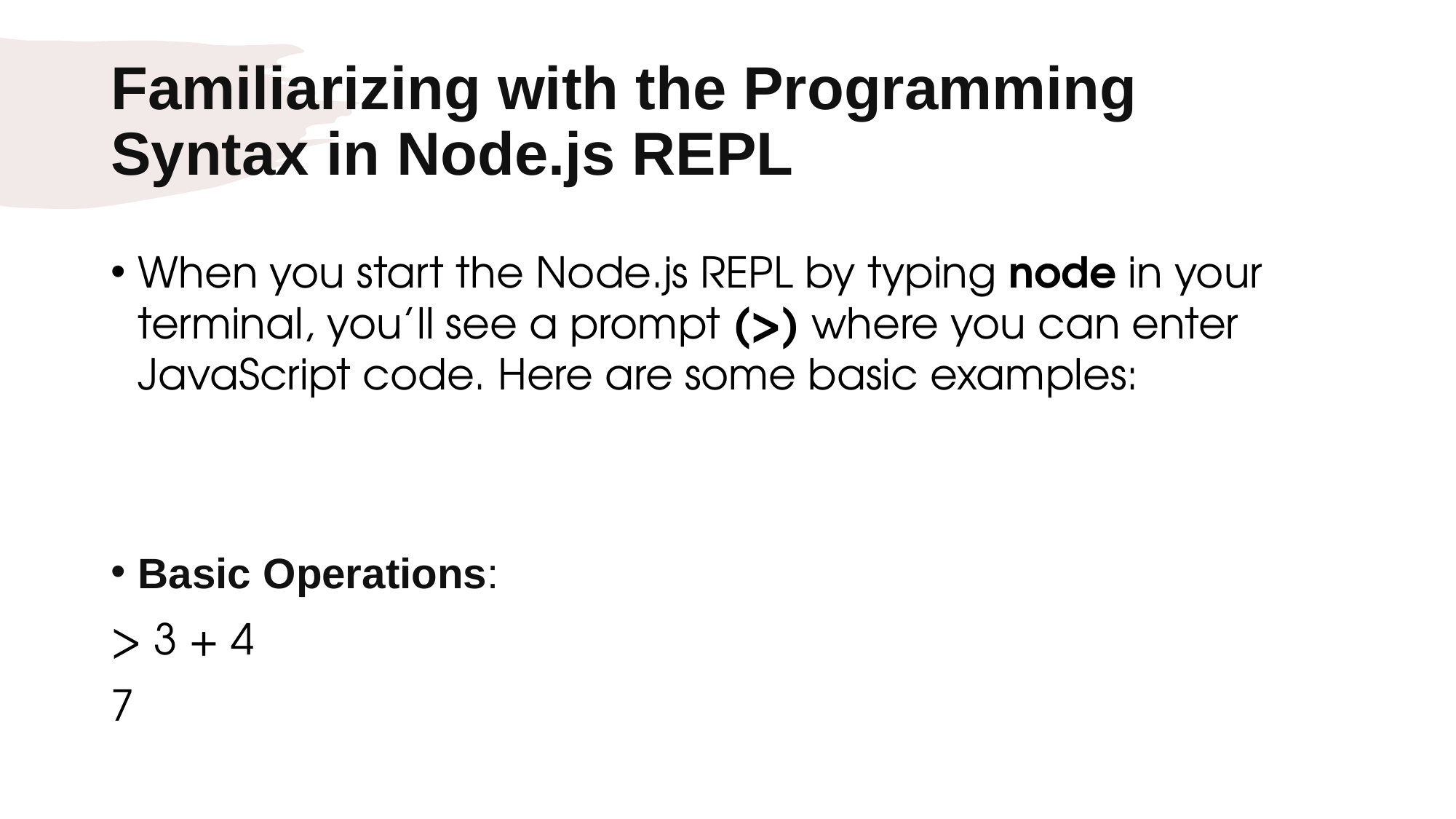

# Familiarizing with the Programming Syntax in Node.js REPL
When you start the Node.js REPL by typing node in your terminal, you’ll see a prompt (>) where you can enter JavaScript code. Here are some basic examples:

Basic Operations:
> 3 + 4
7